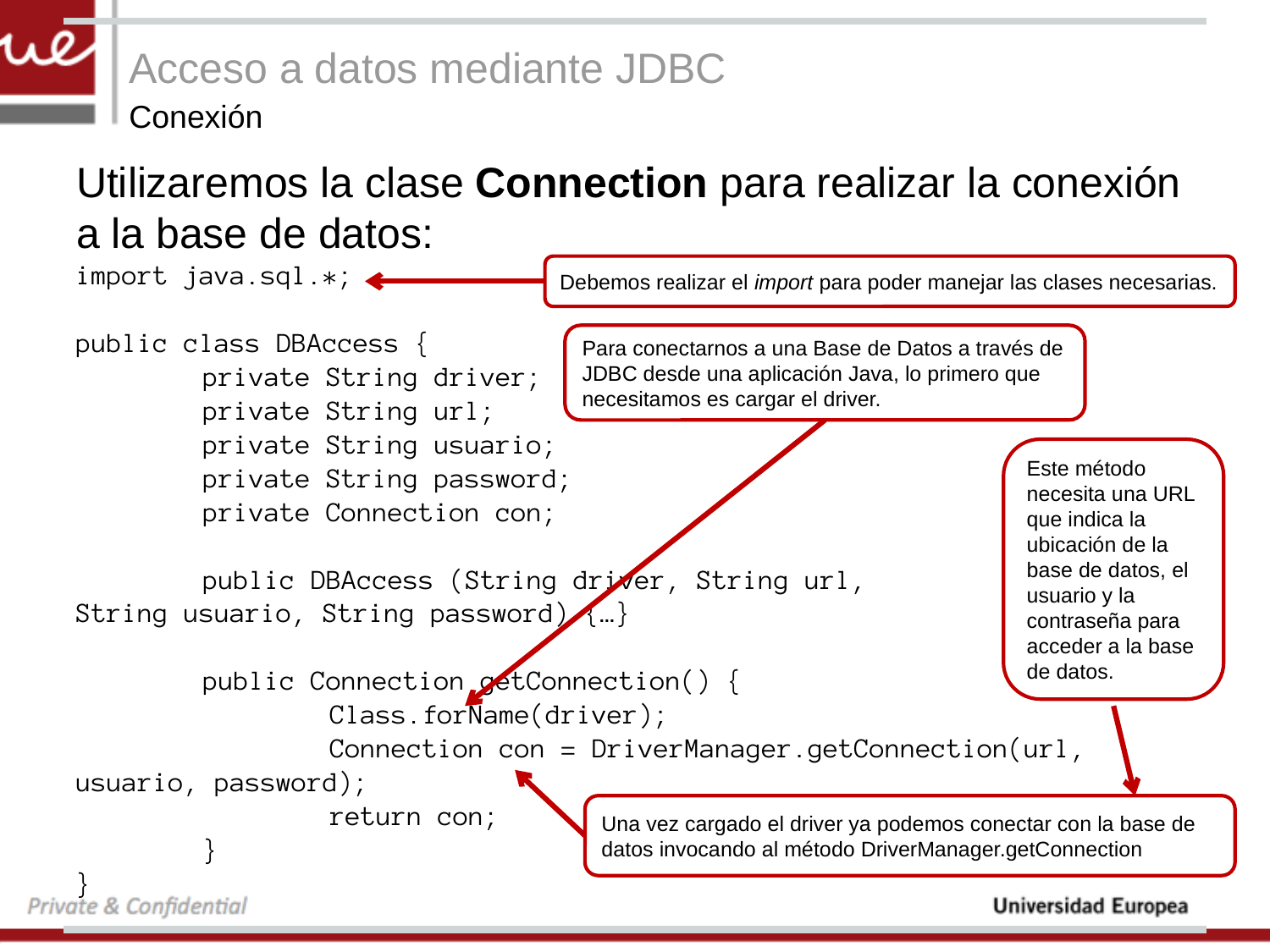

# Acceso a datos mediante JDBC
Conexión
Utilizaremos la clase Connection para realizar la conexión a la base de datos:
import java.sql.*;

public class DBAccess {
 	private String driver;
	private String url;
	private String usuario;
	private String password;
	private Connection con;

	public DBAccess (String driver, String url,
String usuario, String password) {…}

	public Connection getConnection() {
		Class.forName(driver);
		Connection con = DriverManager.getConnection(url, usuario, password);
		return con;
	}
}

Debemos realizar el import para poder manejar las clases necesarias.
Para conectarnos a una Base de Datos a través de JDBC desde una aplicación Java, lo primero que necesitamos es cargar el driver.
Este método necesita una URL que indica la ubicación de la base de datos, el usuario y la contraseña para acceder a la base de datos.
Una vez cargado el driver ya podemos conectar con la base de datos invocando al método DriverManager.getConnection